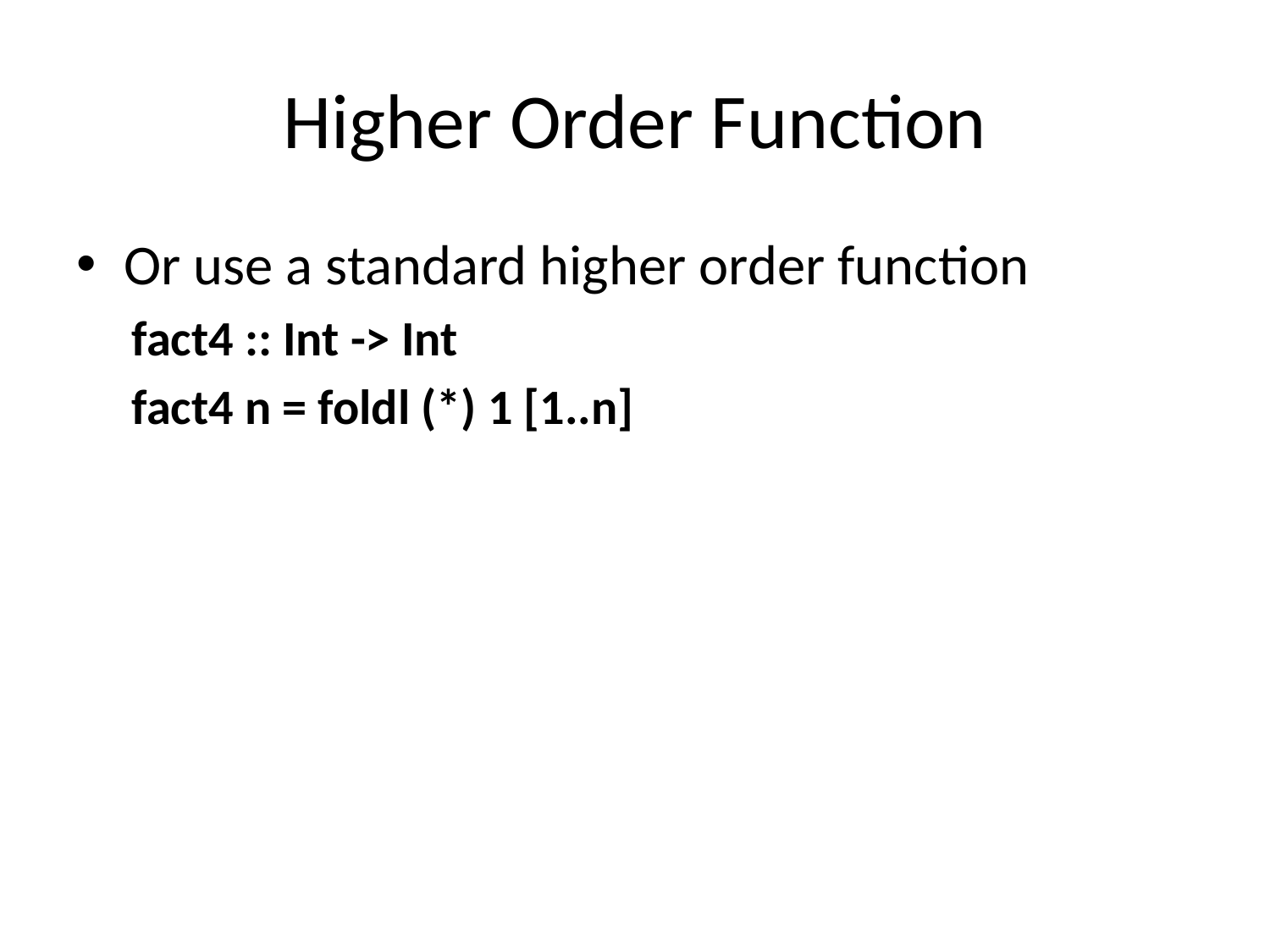

# Higher Order Function
Or use a standard higher order function
fact4 :: Int -> Int
fact4 n = foldl (*) 1 [1..n]